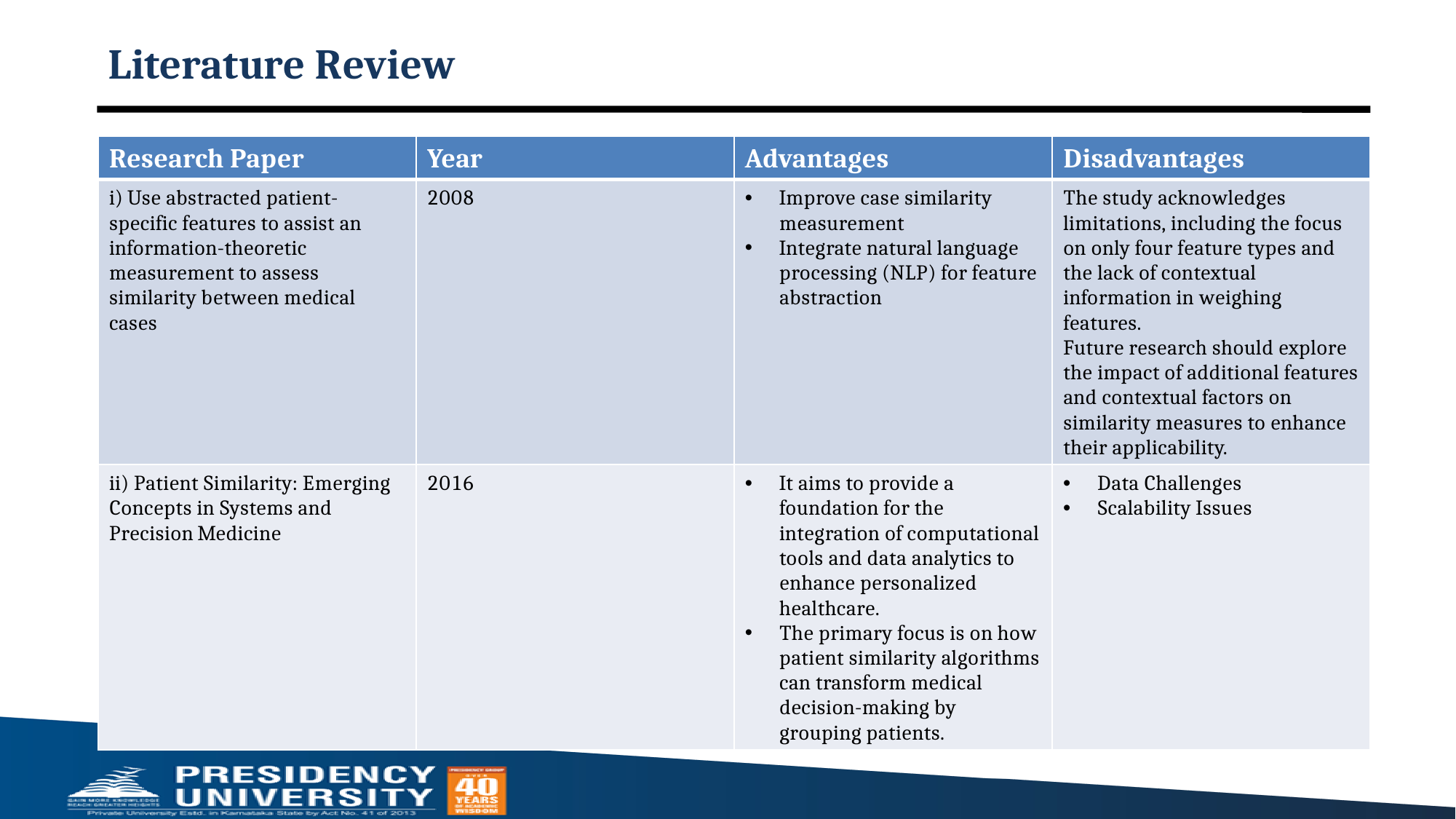

# Literature Review
| Research Paper | Year | Advantages | Disadvantages |
| --- | --- | --- | --- |
| i) Use abstracted patient-specific features to assist an information-theoretic measurement to assess similarity between medical cases | 2008 | Improve case similarity measurement Integrate natural language processing (NLP) for feature abstraction | The study acknowledges limitations, including the focus on only four feature types and the lack of contextual information in weighing features. Future research should explore the impact of additional features and contextual factors on similarity measures to enhance their applicability. |
| ii) Patient Similarity: Emerging Concepts in Systems and Precision Medicine | 2016 | It aims to provide a foundation for the integration of computational tools and data analytics to enhance personalized healthcare. The primary focus is on how patient similarity algorithms can transform medical decision-making by grouping patients. | Data Challenges Scalability Issues |